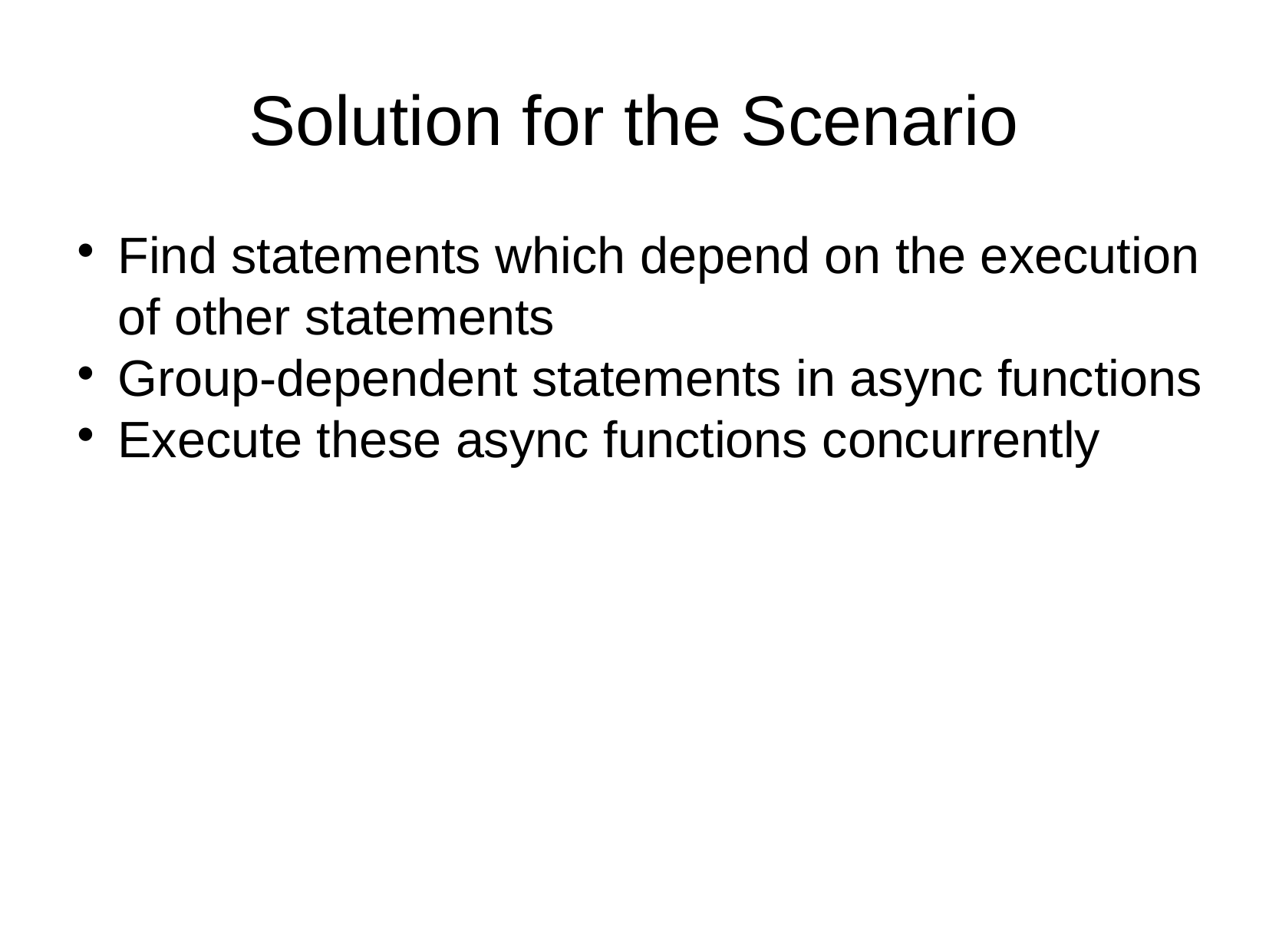

Solution for the Scenario
Find statements which depend on the execution of other statements
Group-dependent statements in async functions
Execute these async functions concurrently